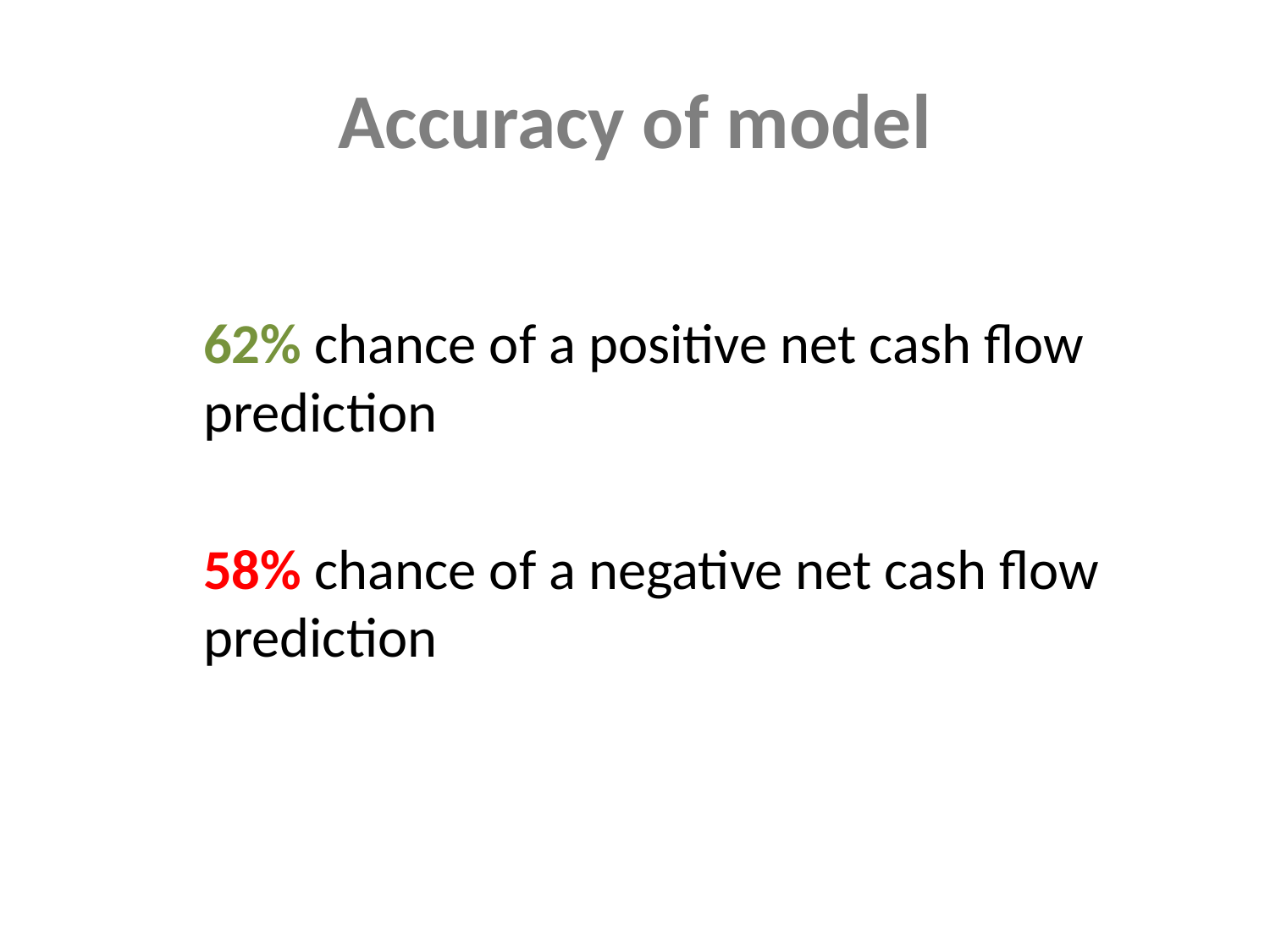

# Accuracy of model

	62% chance of a positive net cash flow 	prediction

	58% chance of a negative net cash flow 	prediction